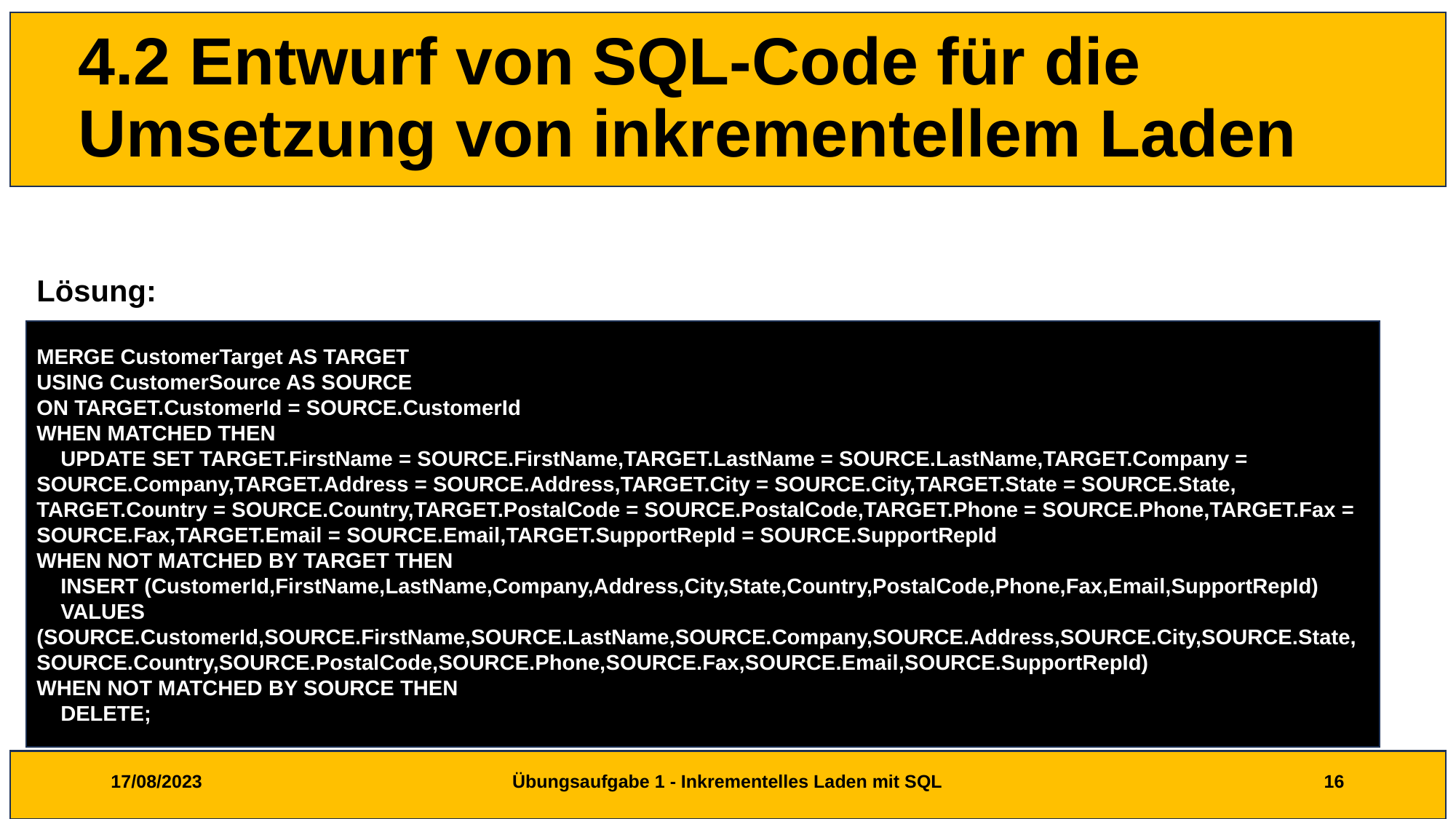

# 4.2 Entwurf von SQL-Code für die Umsetzung von inkrementellem Laden
Lösung:
MERGE CustomerTarget AS TARGET
USING CustomerSource AS SOURCE
ON TARGET.CustomerId = SOURCE.CustomerId
WHEN MATCHED THEN
    UPDATE SET TARGET.FirstName = SOURCE.FirstName,TARGET.LastName = SOURCE.LastName,TARGET.Company = SOURCE.Company,TARGET.Address = SOURCE.Address,TARGET.City = SOURCE.City,TARGET.State = SOURCE.State,
TARGET.Country = SOURCE.Country,TARGET.PostalCode = SOURCE.PostalCode,TARGET.Phone = SOURCE.Phone,TARGET.Fax = SOURCE.Fax,TARGET.Email = SOURCE.Email,TARGET.SupportRepId = SOURCE.SupportRepId
WHEN NOT MATCHED BY TARGET THEN
    INSERT (CustomerId,FirstName,LastName,Company,Address,City,State,Country,PostalCode,Phone,Fax,Email,SupportRepId)
    VALUES (SOURCE.CustomerId,SOURCE.FirstName,SOURCE.LastName,SOURCE.Company,SOURCE.Address,SOURCE.City,SOURCE.State,SOURCE.Country,SOURCE.PostalCode,SOURCE.Phone,SOURCE.Fax,SOURCE.Email,SOURCE.SupportRepId)
WHEN NOT MATCHED BY SOURCE THEN
    DELETE;

17/08/2023
Übungsaufgabe 1 - Inkrementelles Laden mit SQL
16